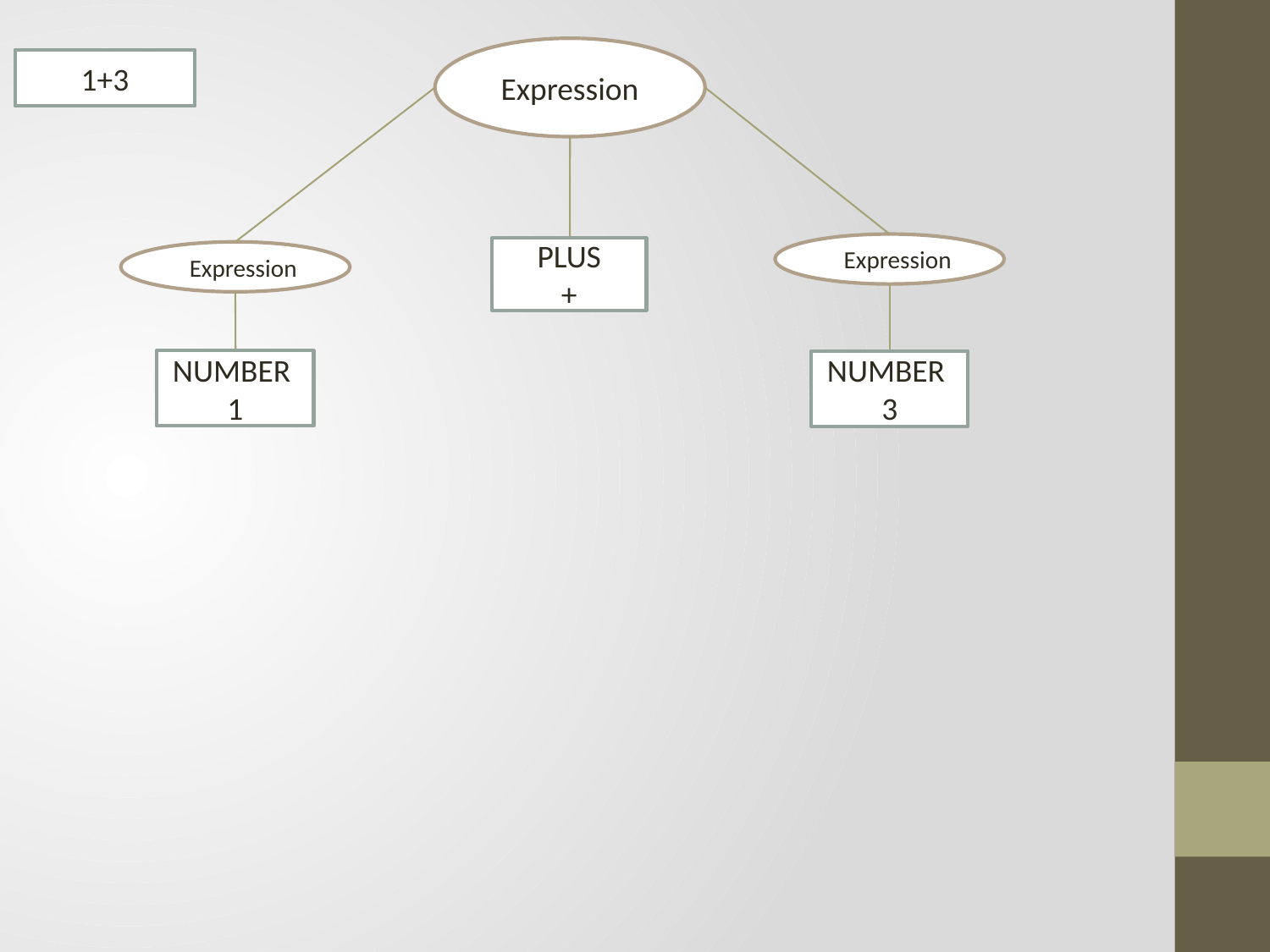

Expression
1+3
#
Expression
PLUS
+
Expression
NUMBER
1
NUMBER
3